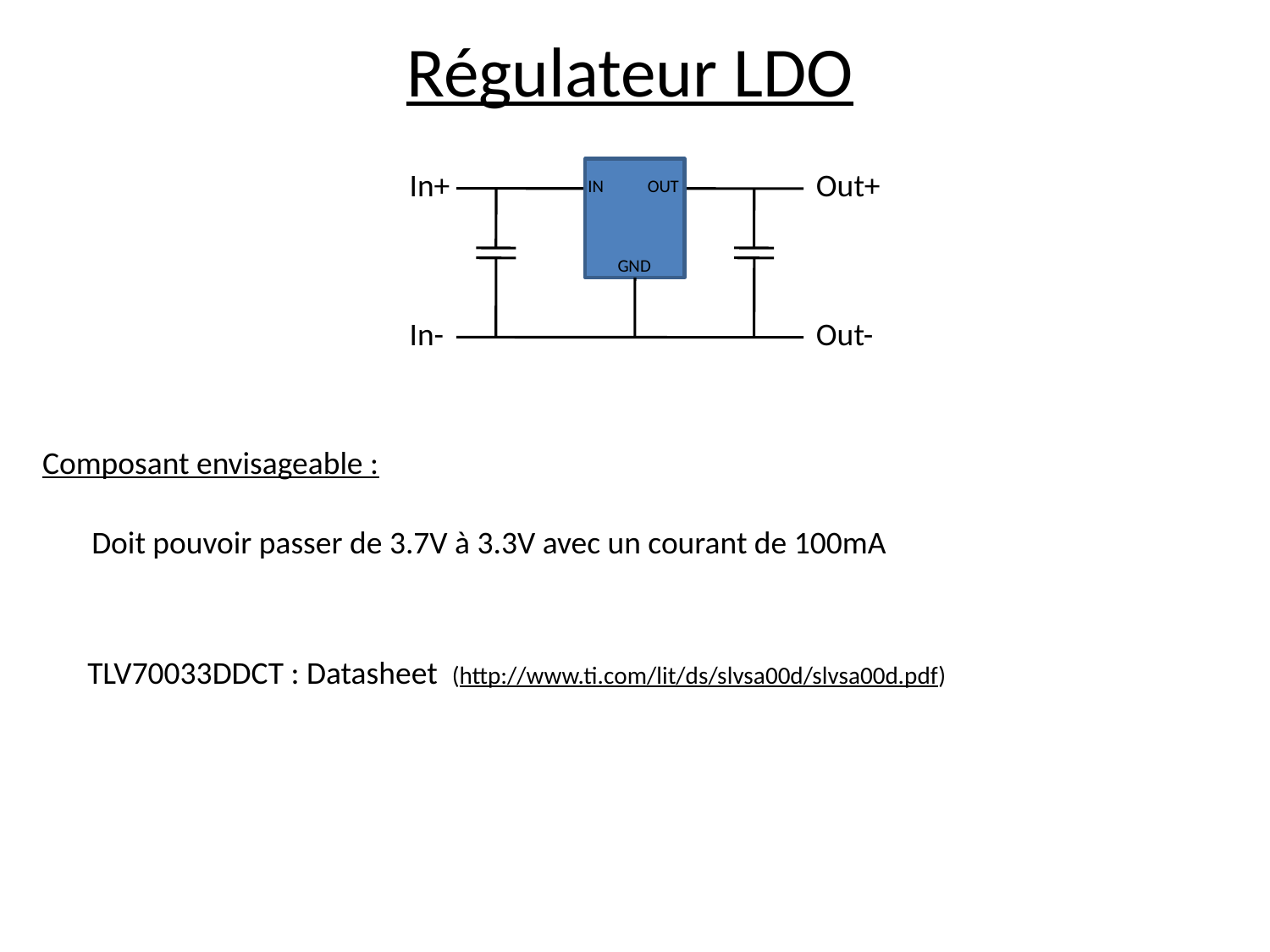

Régulateur LDO
In+

Out+
IN
OUT
GND
In-
Out-
Composant envisageable :
Doit pouvoir passer de 3.7V à 3.3V avec un courant de 100mA
TLV70033DDCT : Datasheet  (http://www.ti.com/lit/ds/slvsa00d/slvsa00d.pdf)